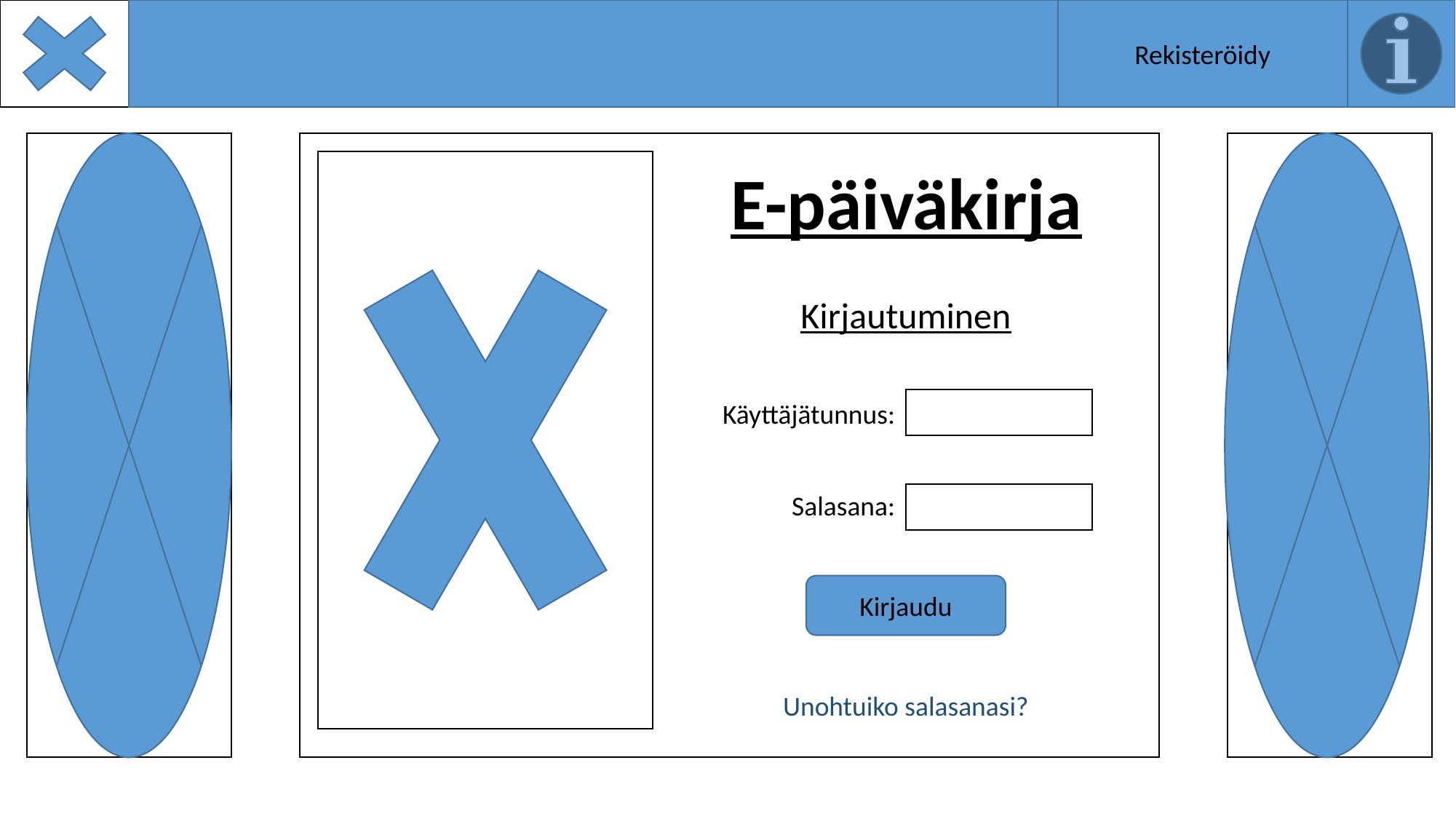

Rekisteröidy

E-päiväkirja

Kirjautuminen

Käyttäjätunnus:
Salasana:

Kirjaudu
Unohtuiko salasanasi?